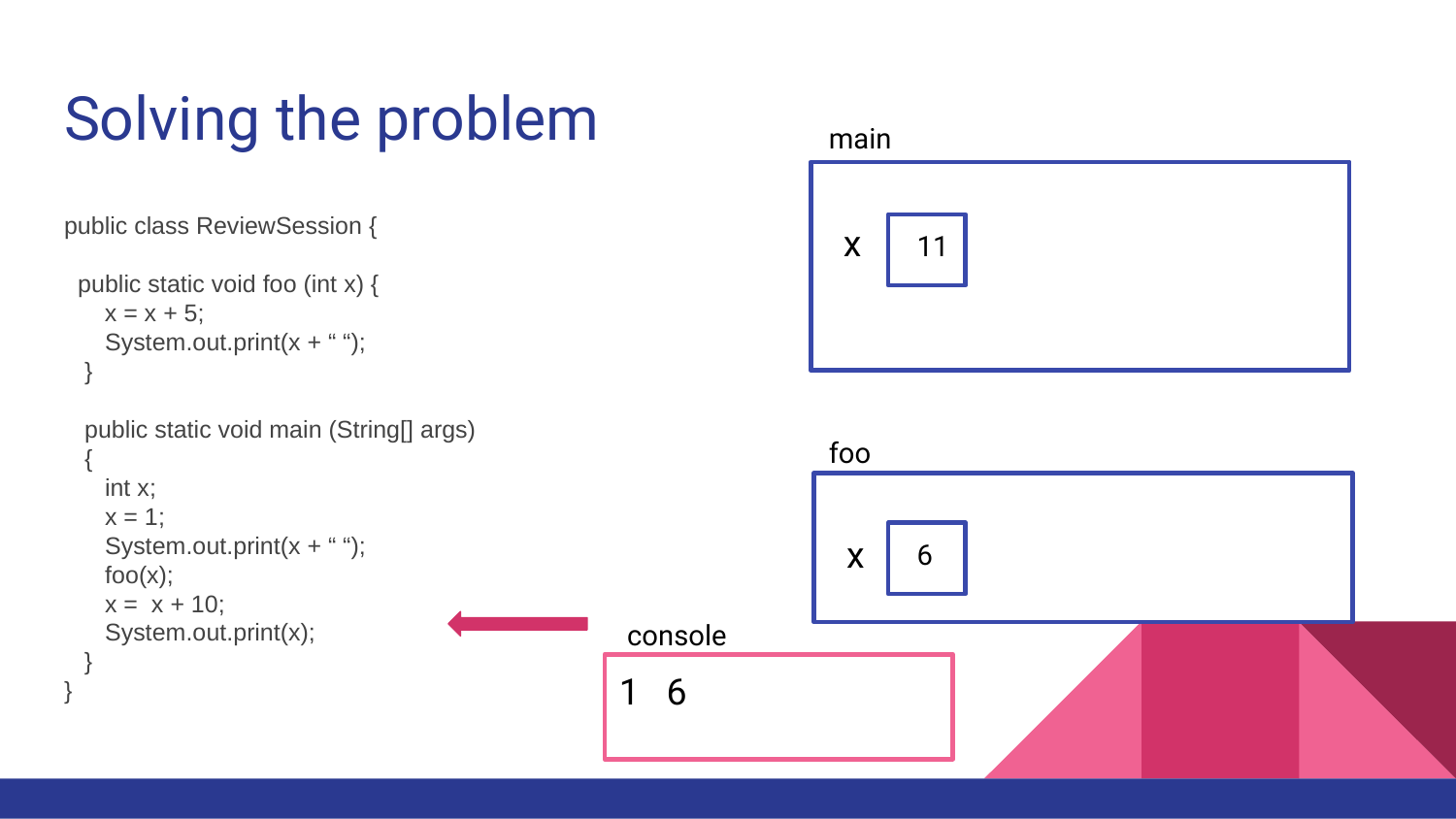

# Solving the problem
main

  x

public class ReviewSession {

  public static void foo (int x) {
      x = x + 5;
      System.out.print(x + “ “);
   }

   public static void main (String[] args)
   {
      int x;
      x = 1;
      System.out.print(x + “ “);
      foo(x);
      x =  x + 10;
      System.out.print(x);
   }
}
  11
foo

  x

  6
console

1   6